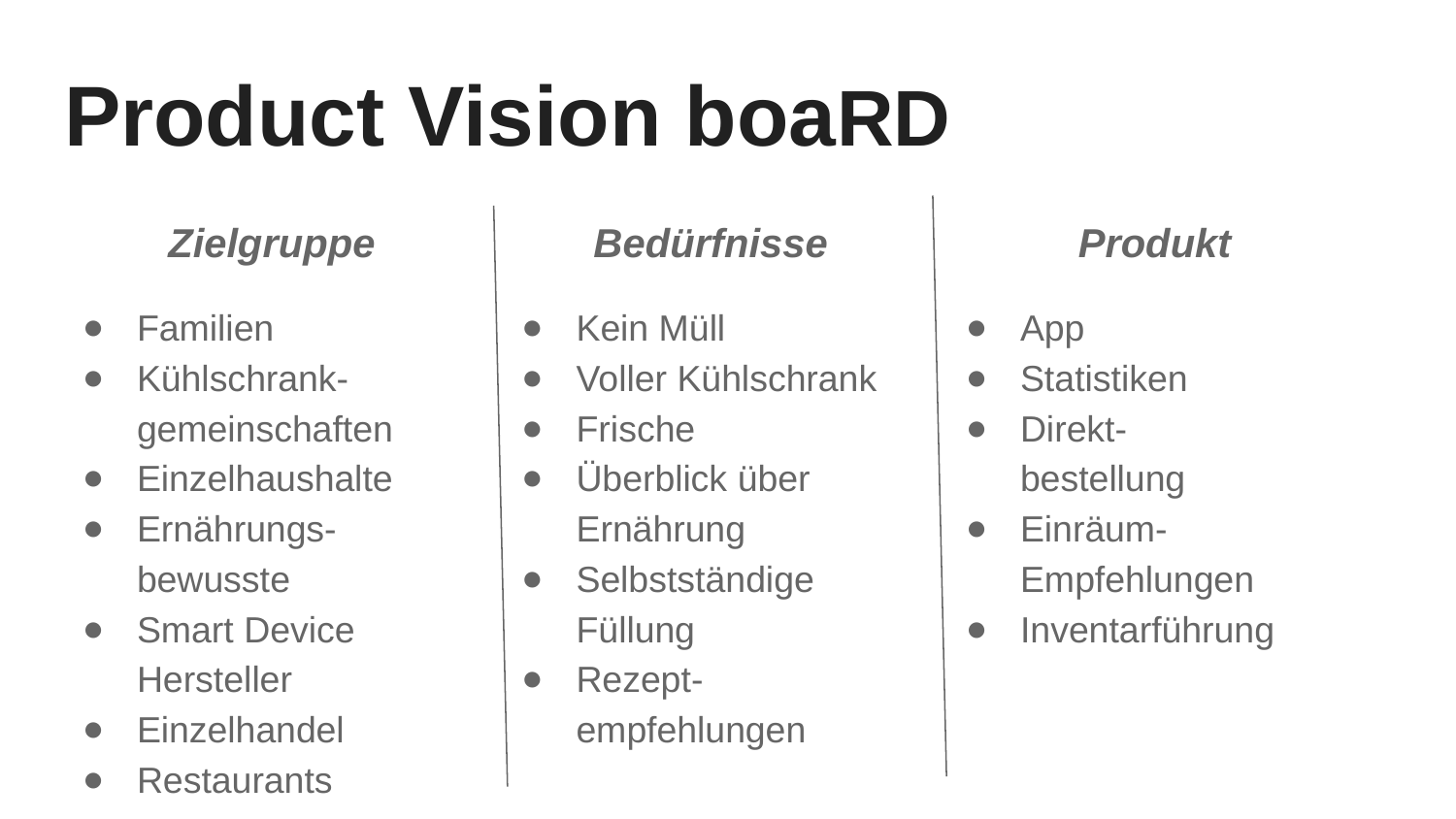

# Product Vision boaRD
Zielgruppe
Familien
Kühlschrank-
gemeinschaften
Einzelhaushalte
Ernährungs-
bewusste
Smart Device Hersteller
Einzelhandel
Restaurants

Bedürfnisse
Kein Müll
Voller Kühlschrank
Frische
Überblick über Ernährung
Selbstständige Füllung
Rezept-
empfehlungen
Produkt
App
Statistiken
Direkt-
bestellung
Einräum-
Empfehlungen
Inventarführung